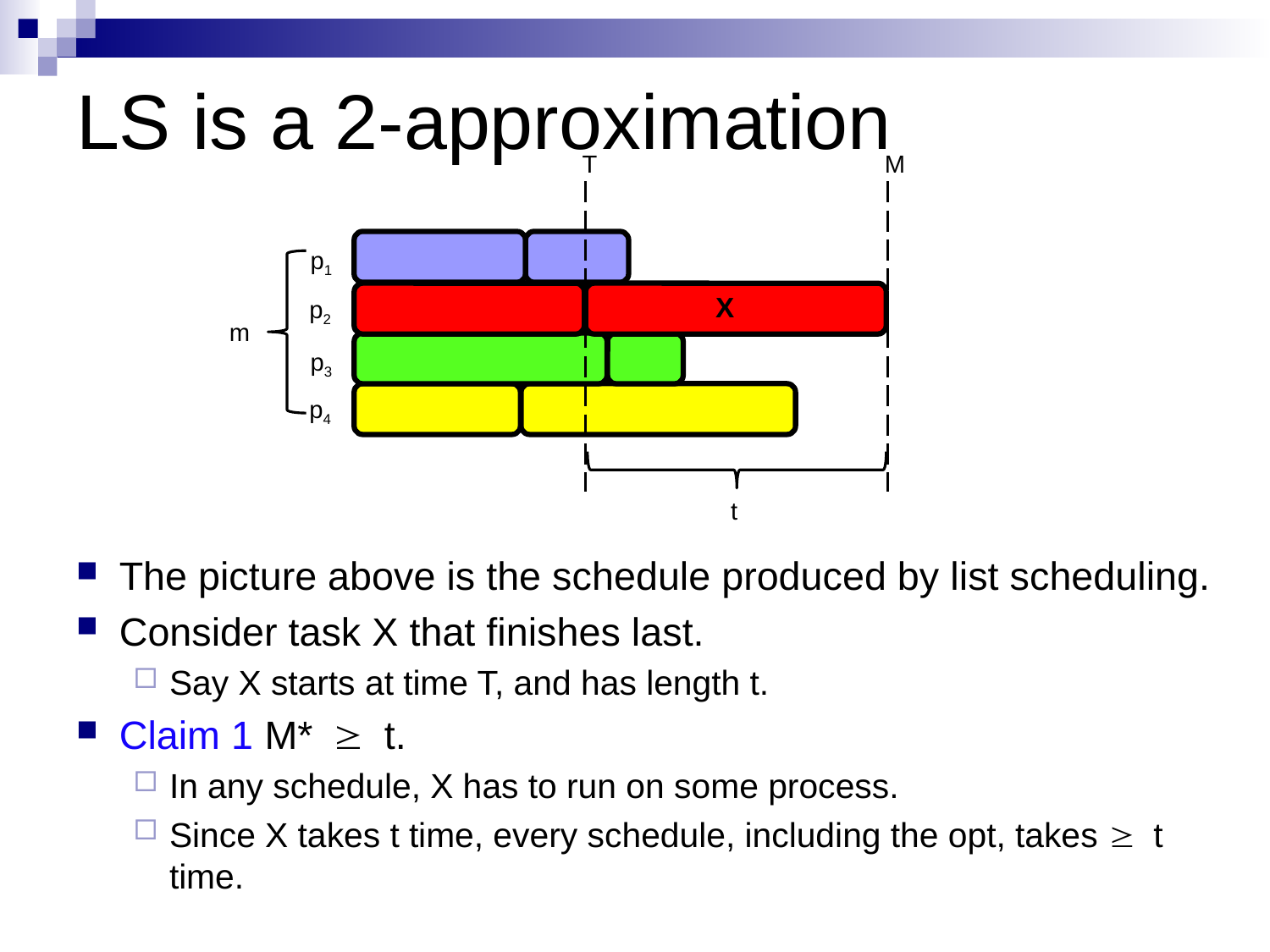

# LS is a 2-approximation
T
M

p1

p2
m
p3
p4

t
X
The picture above is the schedule produced by list scheduling.
Consider task X that finishes last.
Say X starts at time T, and has length t.
Claim 1 M* ≥ t.
In any schedule, X has to run on some process.
Since X takes t time, every schedule, including the opt, takes ≥ t time.